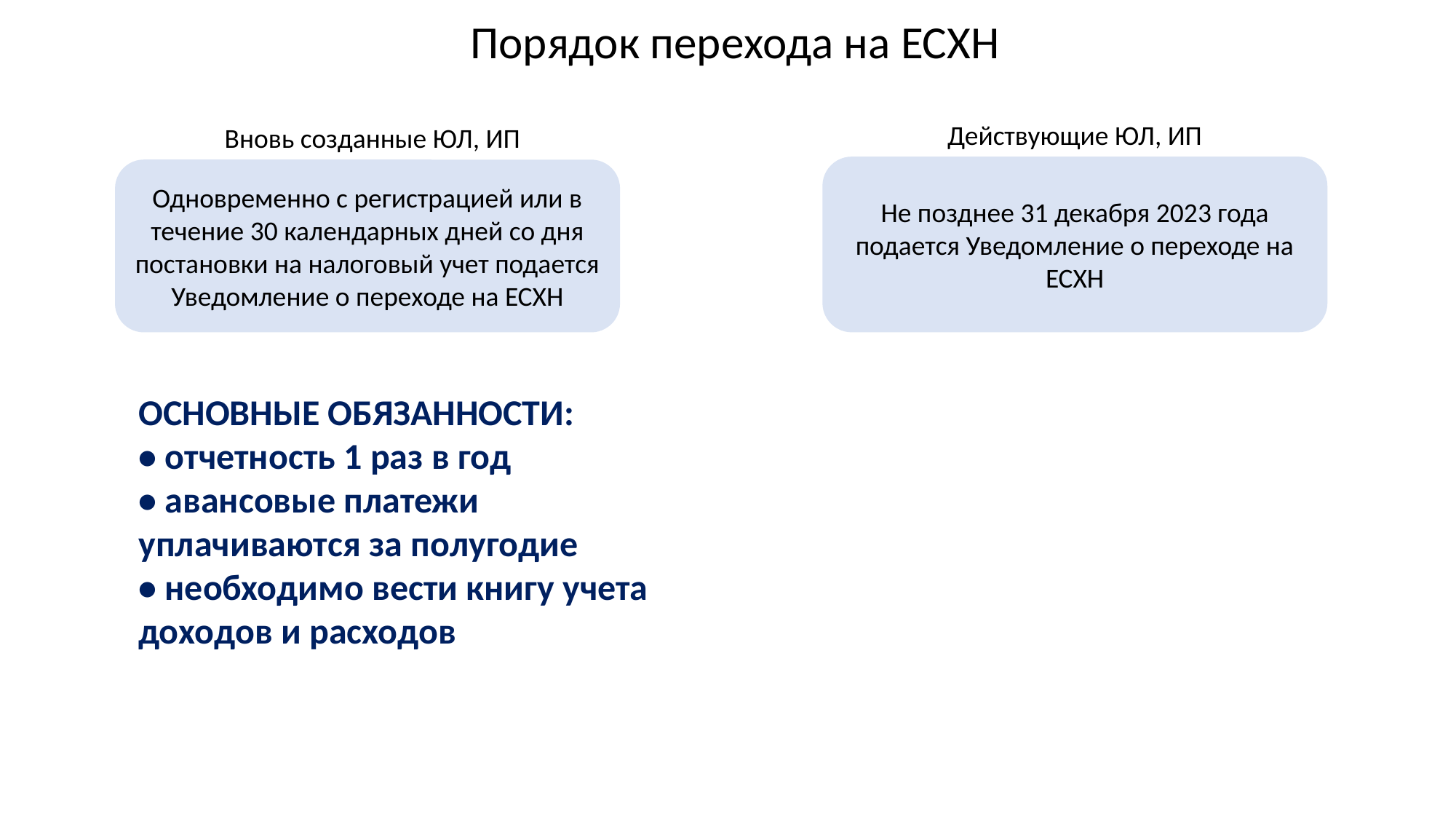

# Порядок перехода на ЕСХН
Действующие ЮЛ, ИП
Вновь созданные ЮЛ, ИП
Не позднее 31 декабря 2023 года подается Уведомление о переходе на ЕСХН
Одновременно с регистрацией или в течение 30 календарных дней со дня постановки на налоговый учет подается Уведомление о переходе на ЕСХН
ОСНОВНЫЕ ОБЯЗАННОСТИ:
• отчетность 1 раз в год
• авансовые платежи уплачиваются за полугодие
• необходимо вести книгу учета доходов и расходов